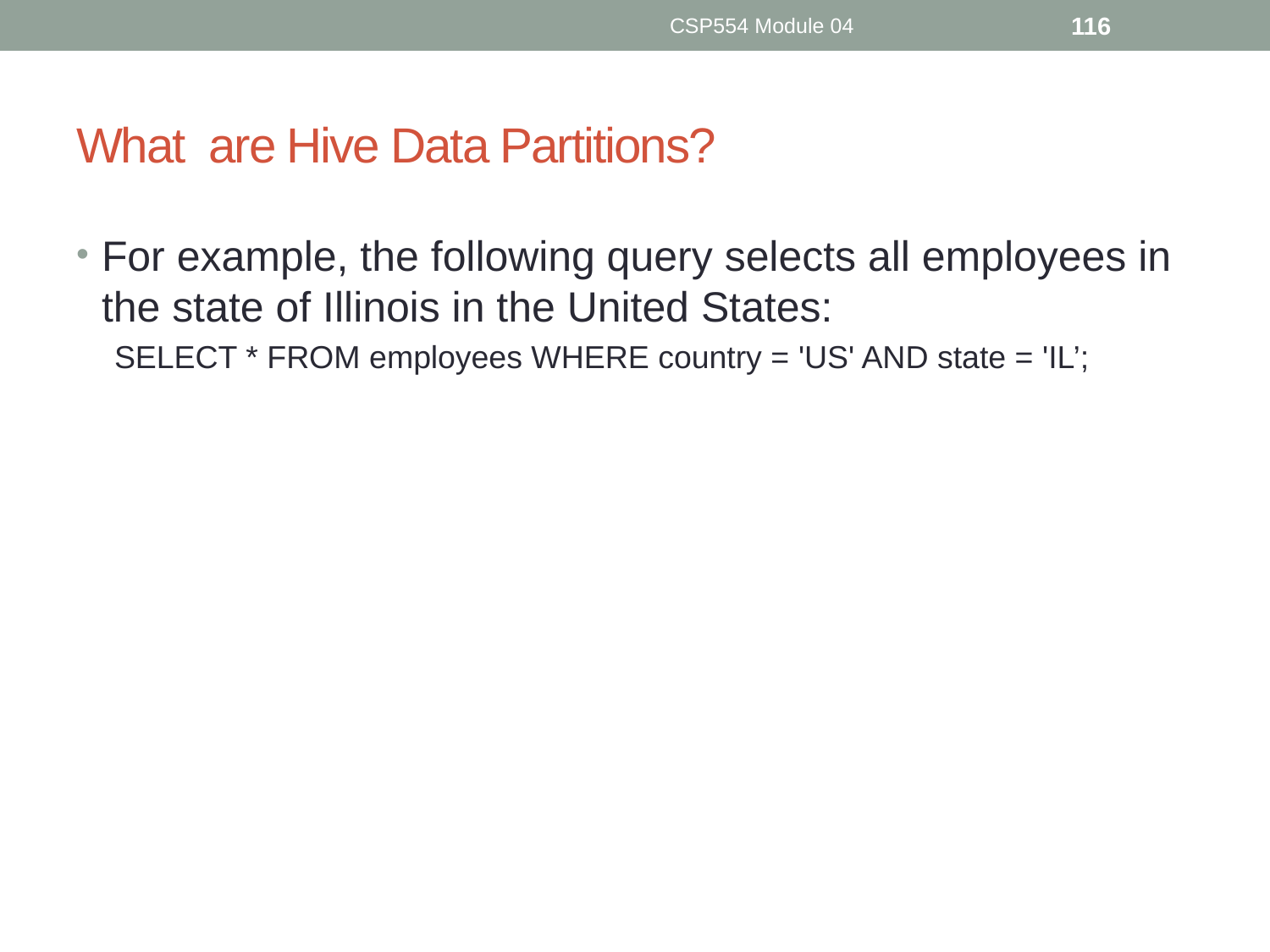

CSP554 Module 04
116
# What  are Hive Data Partitions?
For example, the following query selects all employees in the state of Illinois in the United States:
SELECT * FROM employees WHERE country = 'US' AND state = 'IL’;